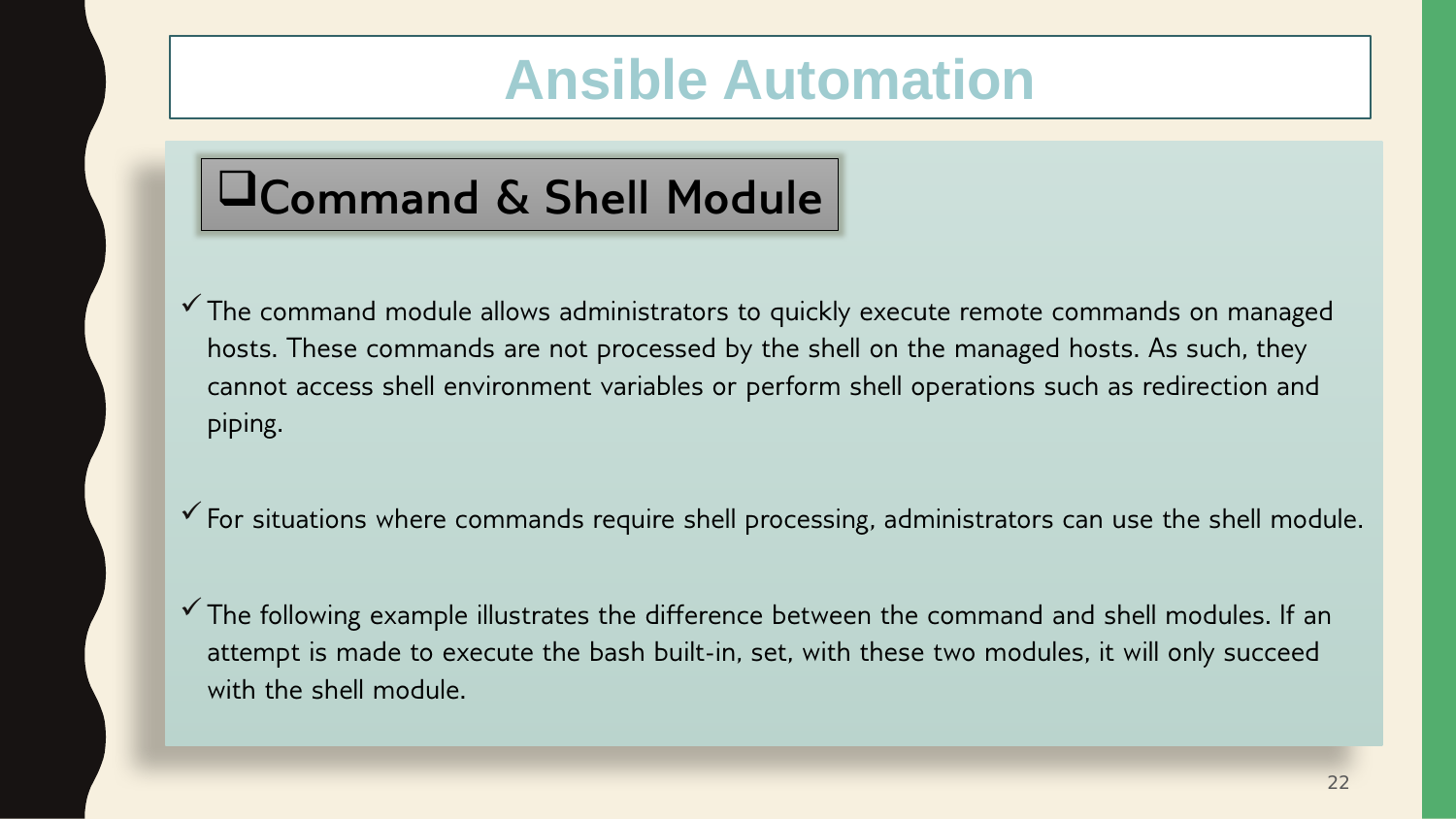

Ansible Automation
#

The command module allows administrators to quickly execute remote commands on managed hosts. These commands are not processed by the shell on the managed hosts. As such, they cannot access shell environment variables or perform shell operations such as redirection and piping.

For situations where commands require shell processing, administrators can use the shell module.

The following example illustrates the difference between the command and shell modules. If an attempt is made to execute the bash built-in, set, with these two modules, it will only succeed with the shell module.

Command & Shell Module
22